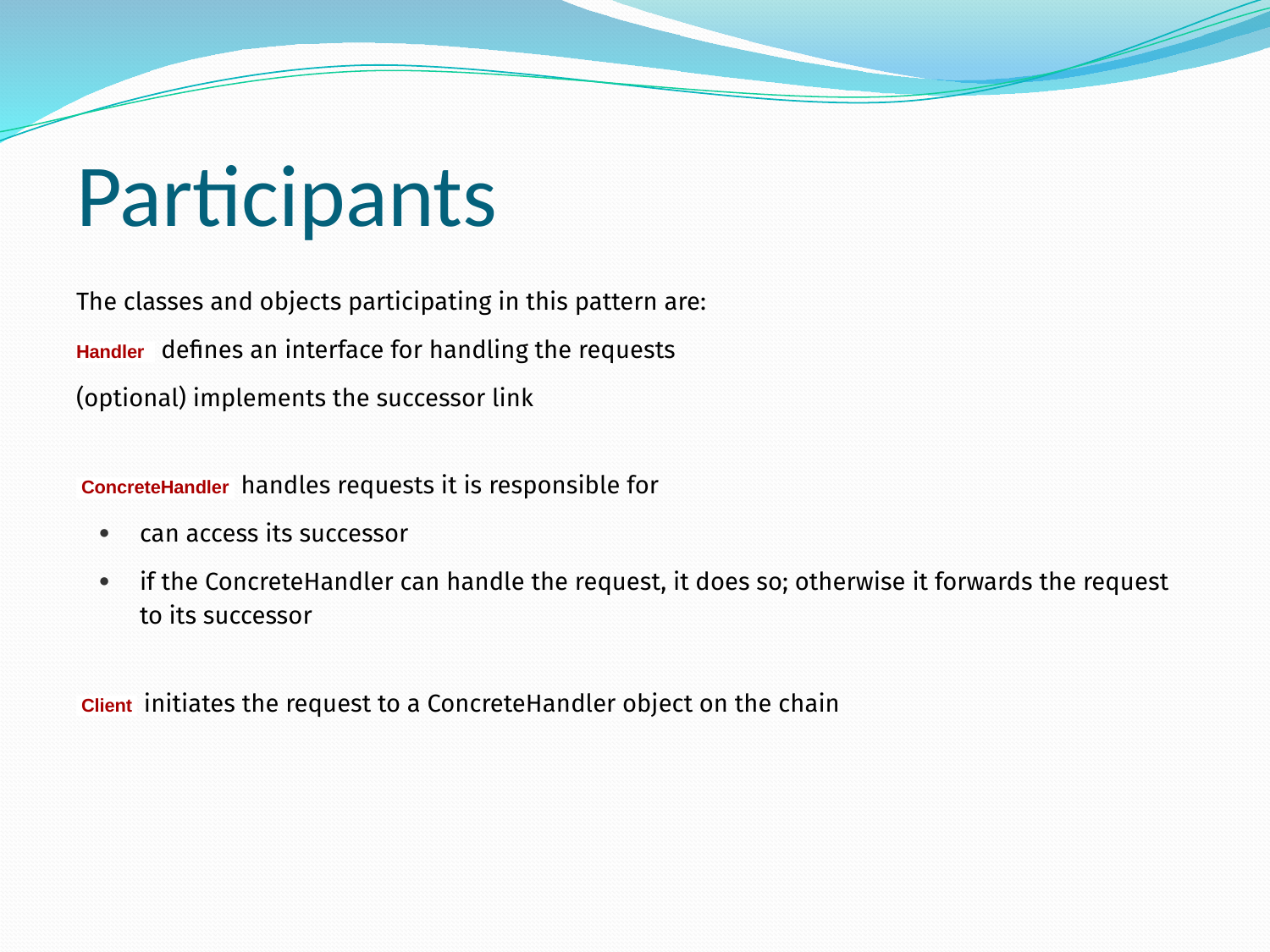

# Participants
The classes and objects participating in this pattern are:
Handler   defines an interface for handling the requests
(optional) implements the successor link

 ConcreteHandler  handles requests it is responsible for
can access its successor
if the ConcreteHandler can handle the request, it does so; otherwise it forwards the request to its successor

 Client  initiates the request to a ConcreteHandler object on the chain